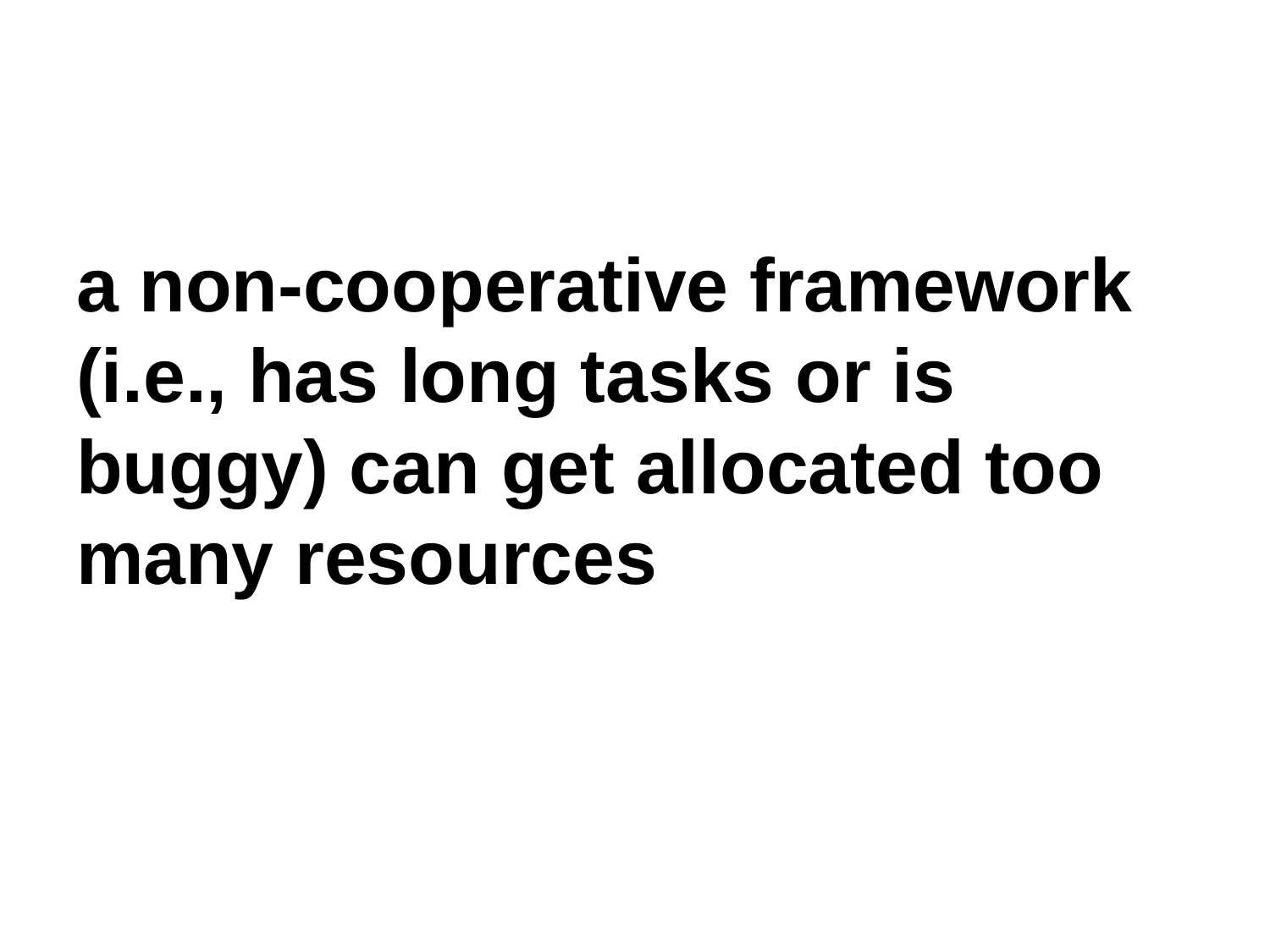

# a non-cooperative framework (i.e., has long tasks or is buggy) can get allocated too many resources